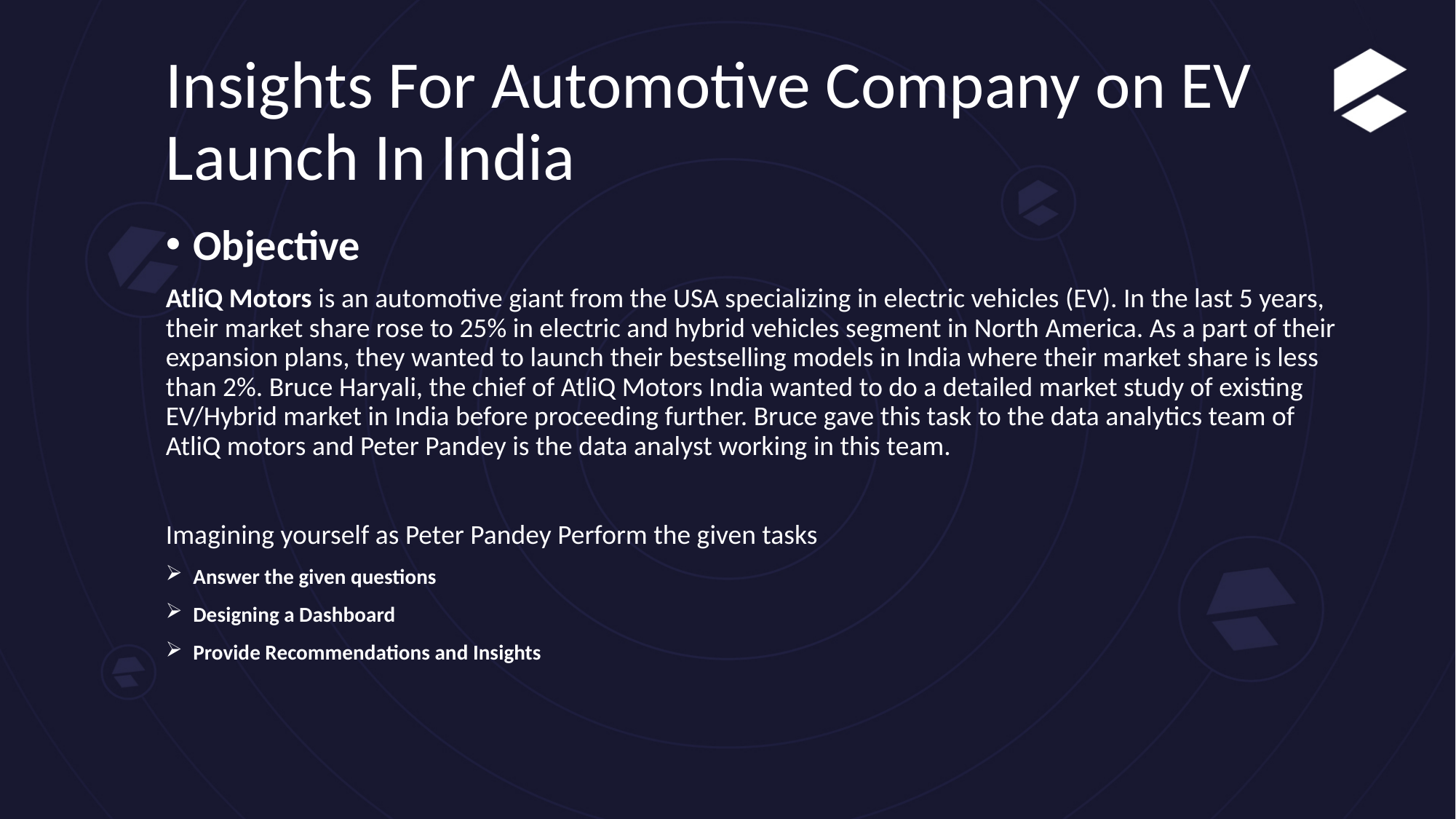

# Insights For Automotive Company on EV Launch In India
Objective
AtliQ Motors is an automotive giant from the USA specializing in electric vehicles (EV). In the last 5 years, their market share rose to 25% in electric and hybrid vehicles segment in North America. As a part of their expansion plans, they wanted to launch their bestselling models in India where their market share is less than 2%. Bruce Haryali, the chief of AtliQ Motors India wanted to do a detailed market study of existing EV/Hybrid market in India before proceeding further. Bruce gave this task to the data analytics team of AtliQ motors and Peter Pandey is the data analyst working in this team.

Imagining yourself as Peter Pandey Perform the given tasks
Answer the given questions
Designing a Dashboard
Provide Recommendations and Insights